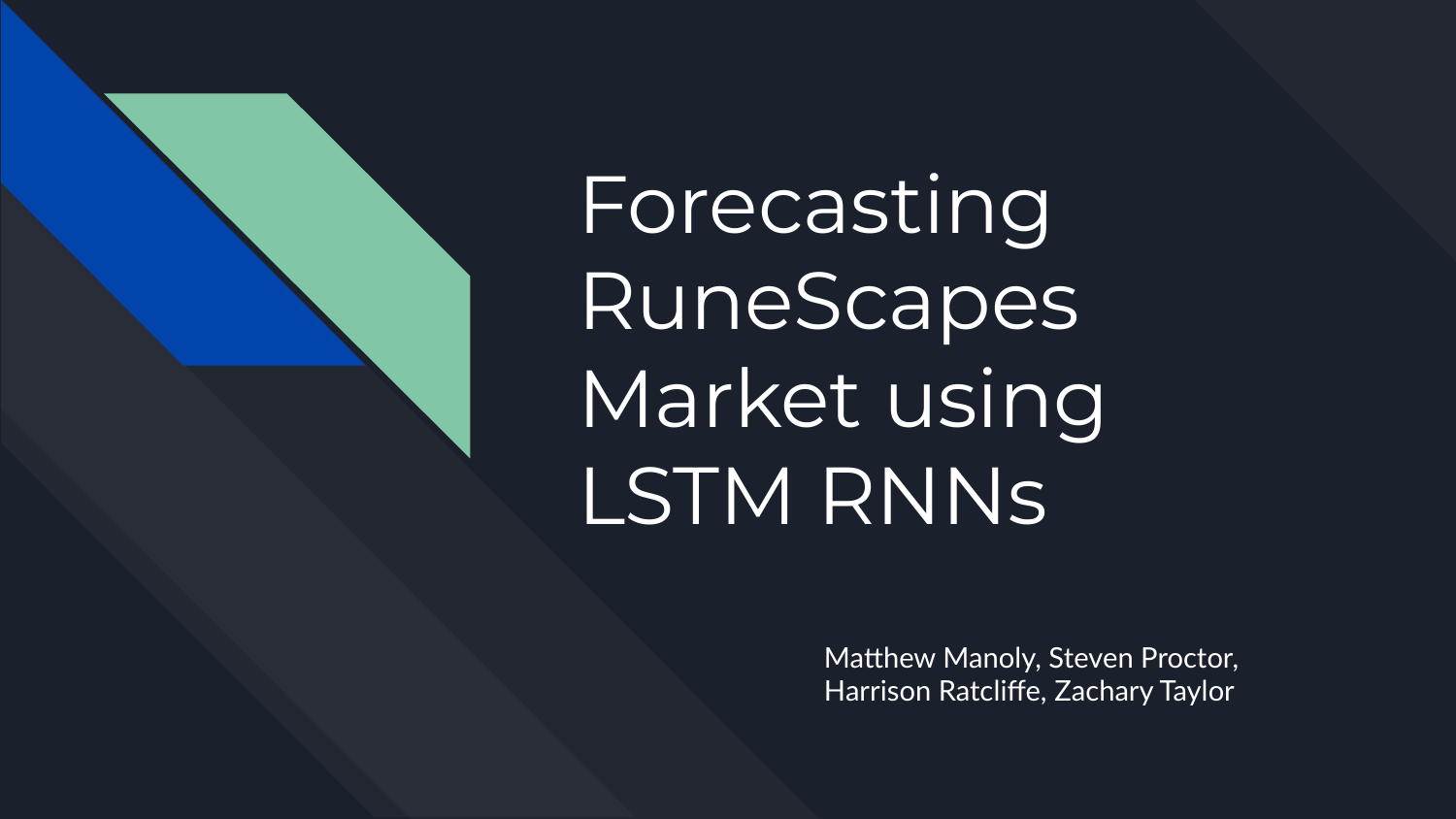

# Forecasting RuneScapes Market using LSTM RNNs
Matthew Manoly, Steven Proctor, Harrison Ratcliffe, Zachary Taylor